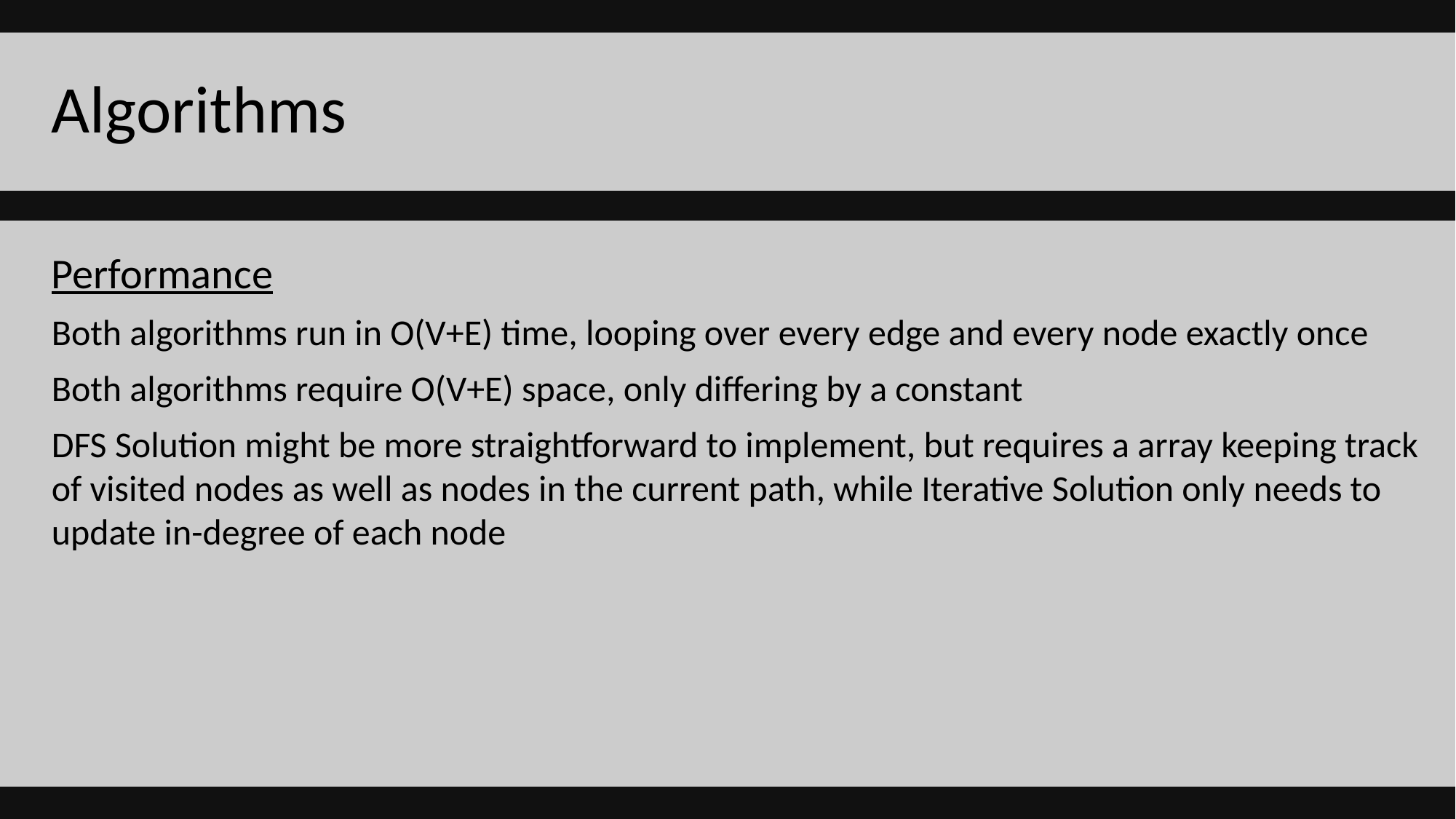

# Algorithms
Performance
Both algorithms run in O(V+E) time, looping over every edge and every node exactly once
Both algorithms require O(V+E) space, only differing by a constant
DFS Solution might be more straightforward to implement, but requires a array keeping track of visited nodes as well as nodes in the current path, while Iterative Solution only needs to update in-degree of each node